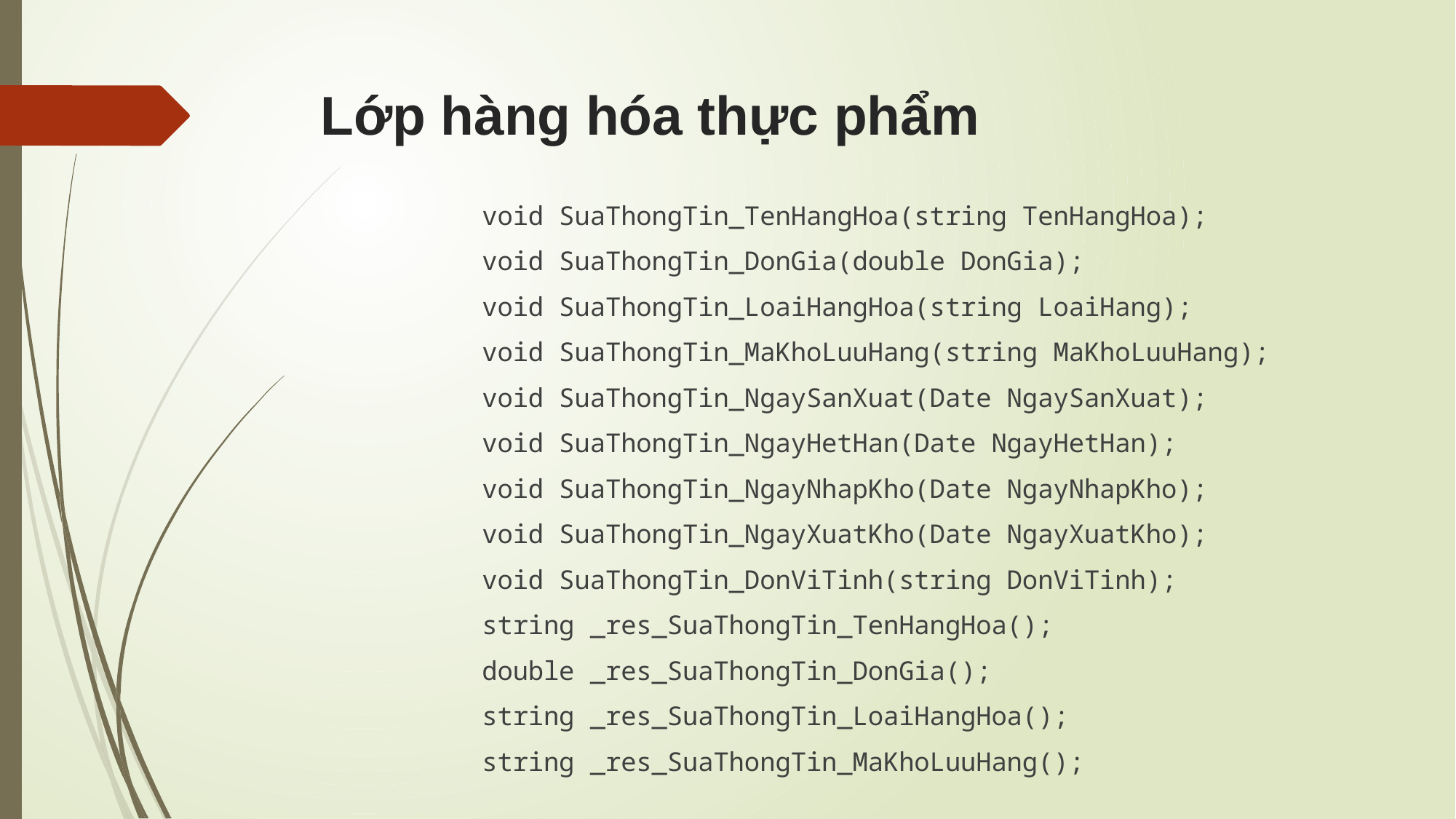

# Lớp hàng hóa thực phẩm
	void SuaThongTin_TenHangHoa(string TenHangHoa);
	void SuaThongTin_DonGia(double DonGia);
	void SuaThongTin_LoaiHangHoa(string LoaiHang);
	void SuaThongTin_MaKhoLuuHang(string MaKhoLuuHang);
	void SuaThongTin_NgaySanXuat(Date NgaySanXuat);
	void SuaThongTin_NgayHetHan(Date NgayHetHan);
	void SuaThongTin_NgayNhapKho(Date NgayNhapKho);
	void SuaThongTin_NgayXuatKho(Date NgayXuatKho);
	void SuaThongTin_DonViTinh(string DonViTinh);
	string _res_SuaThongTin_TenHangHoa();
	double _res_SuaThongTin_DonGia();
	string _res_SuaThongTin_LoaiHangHoa();
	string _res_SuaThongTin_MaKhoLuuHang();